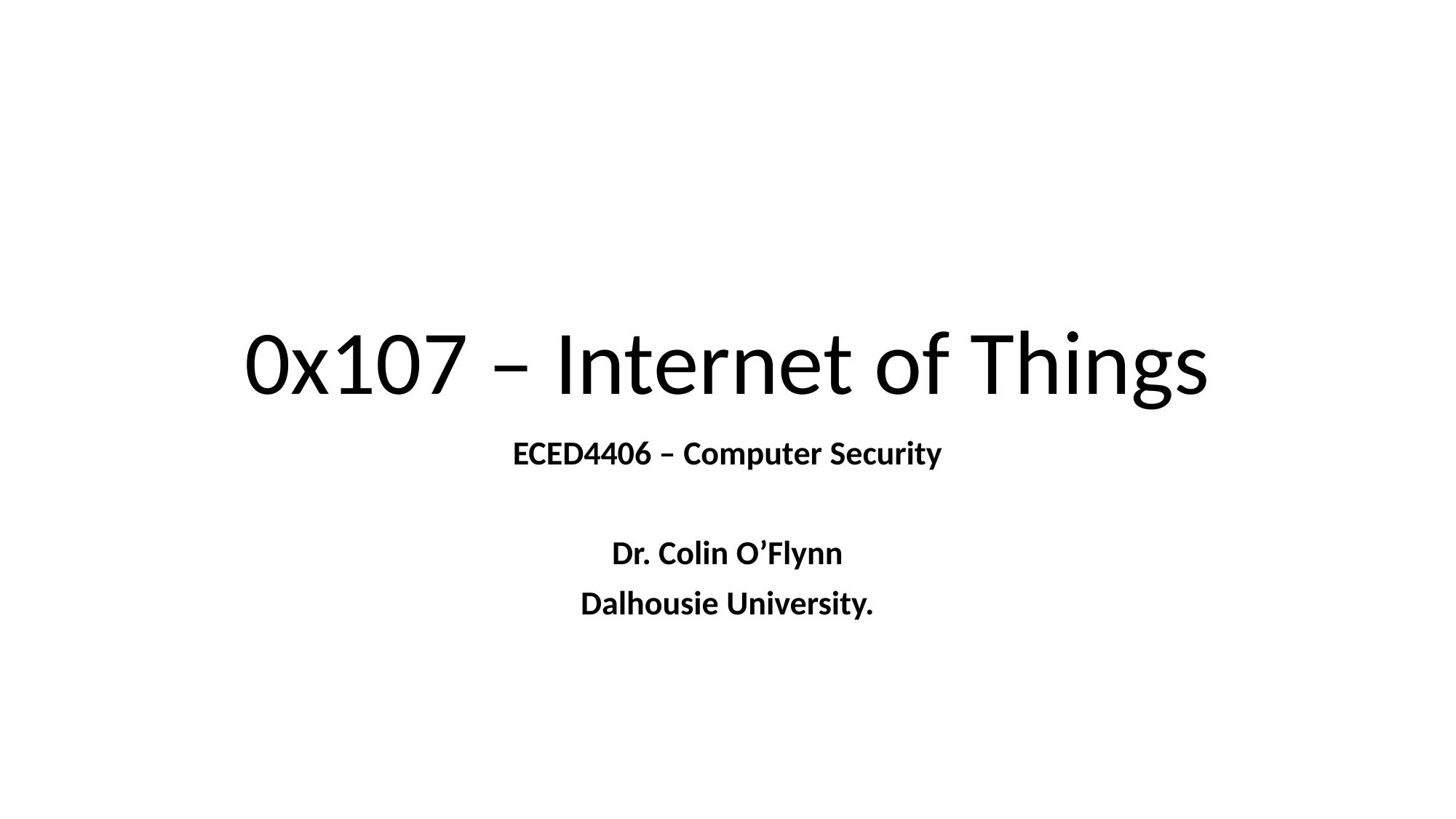

# 0x107 – Internet of Things
ECED4406 – Computer Security

Dr. Colin O’Flynn
Dalhousie University.